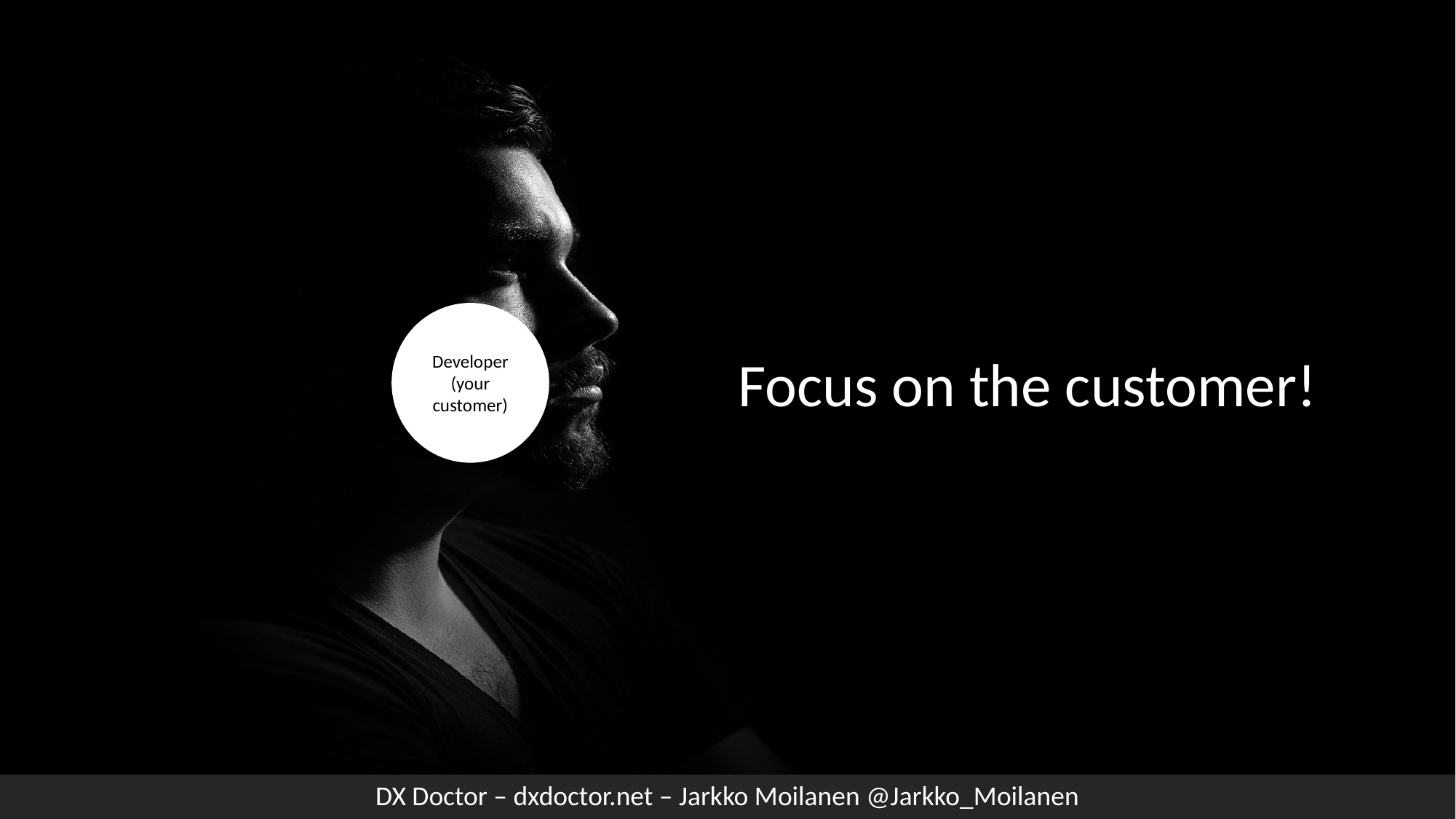

Developer (your customer)
Focus on the customer!
DX Doctor – dxdoctor.net – Jarkko Moilanen @Jarkko_Moilanen